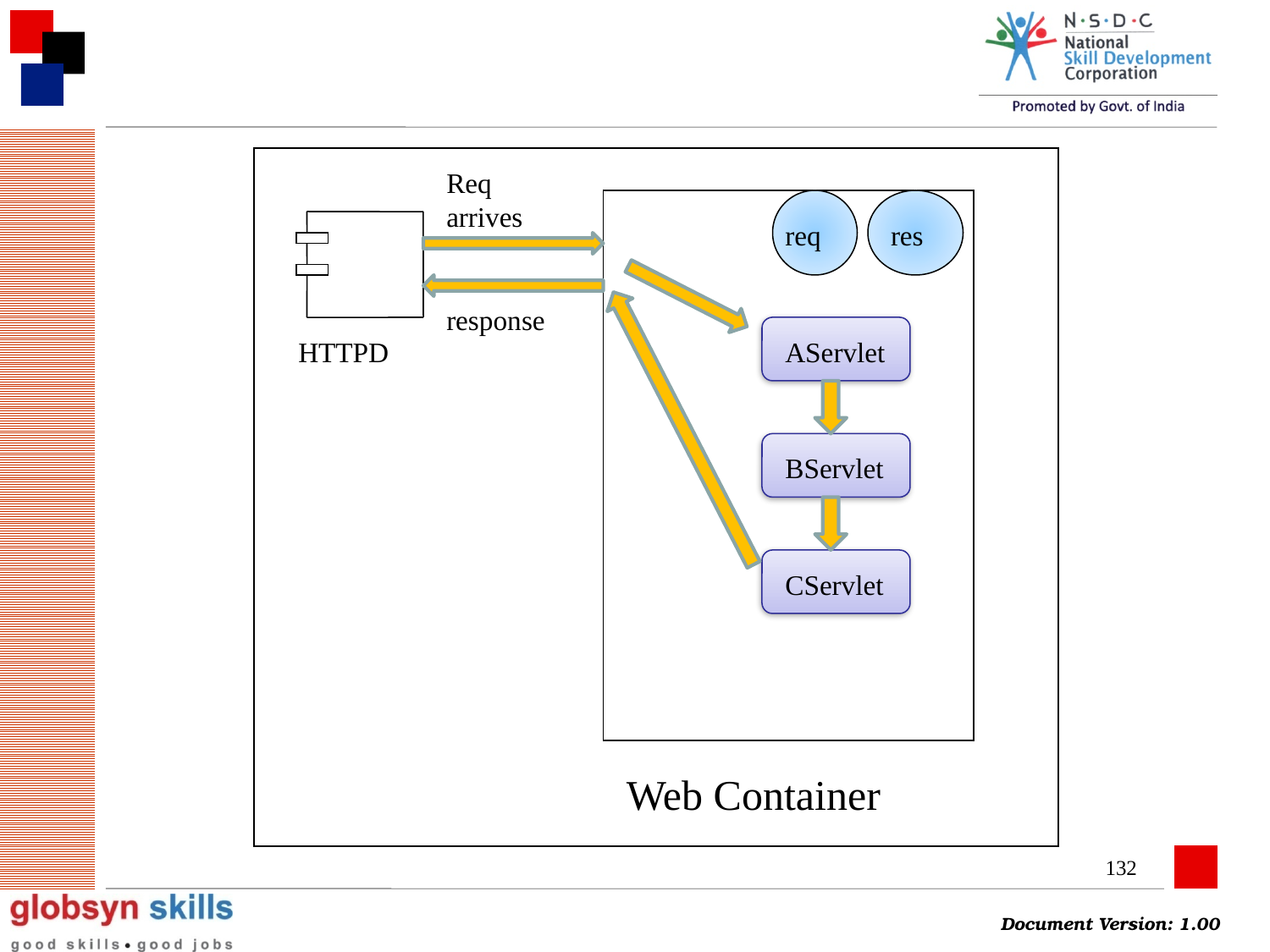

Req arrives

req
res

response

HTTPD
AServlet

BServlet

CServlet
Web Container